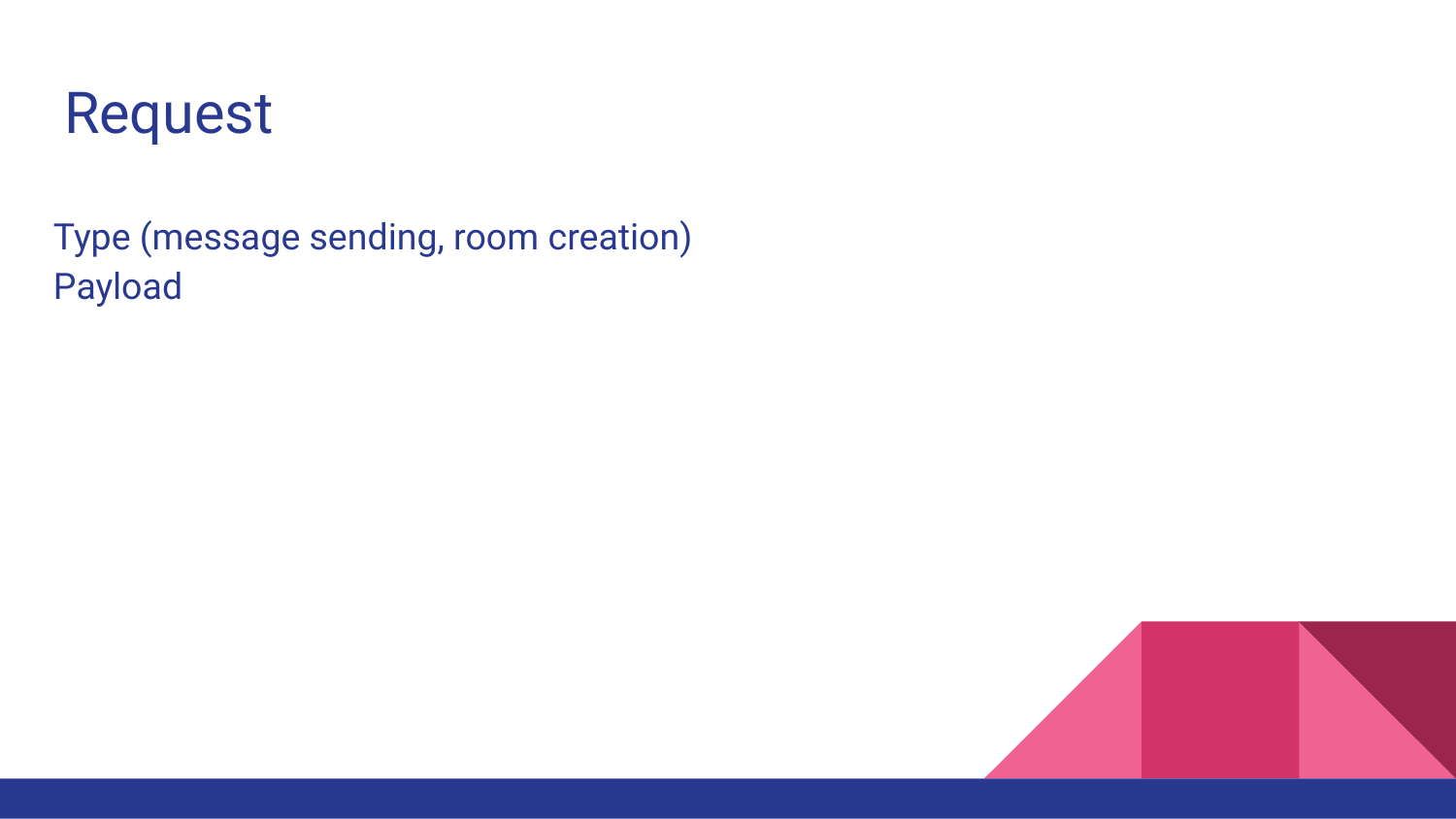

# Request
Type (message sending, room creation)
Payload